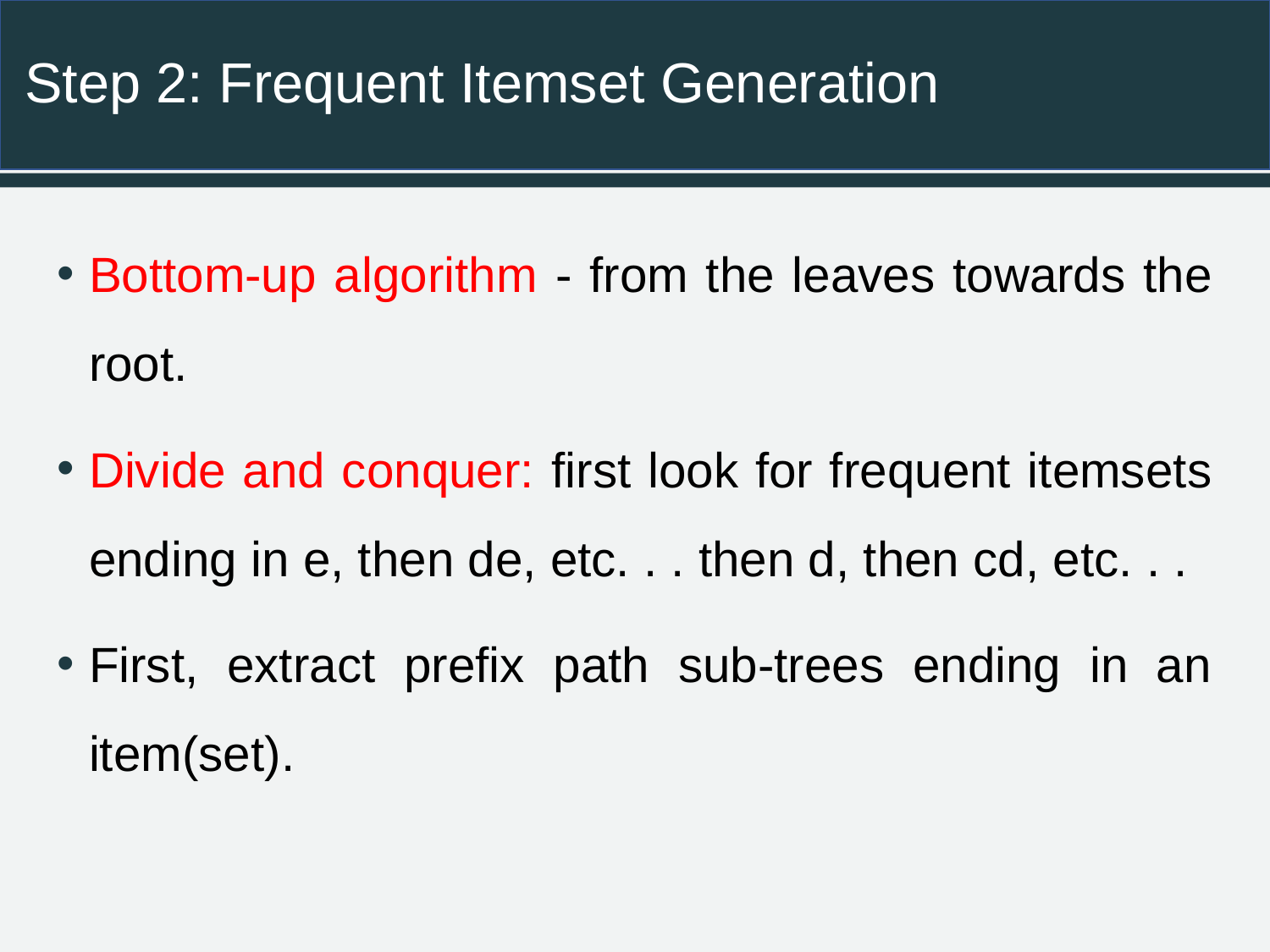

# Step 2: Frequent Itemset Generation
Bottom-up algorithm - from the leaves towards the root.
Divide and conquer: first look for frequent itemsets ending in e, then de, etc. . . then d, then cd, etc. . .
First, extract prefix path sub-trees ending in an item(set).